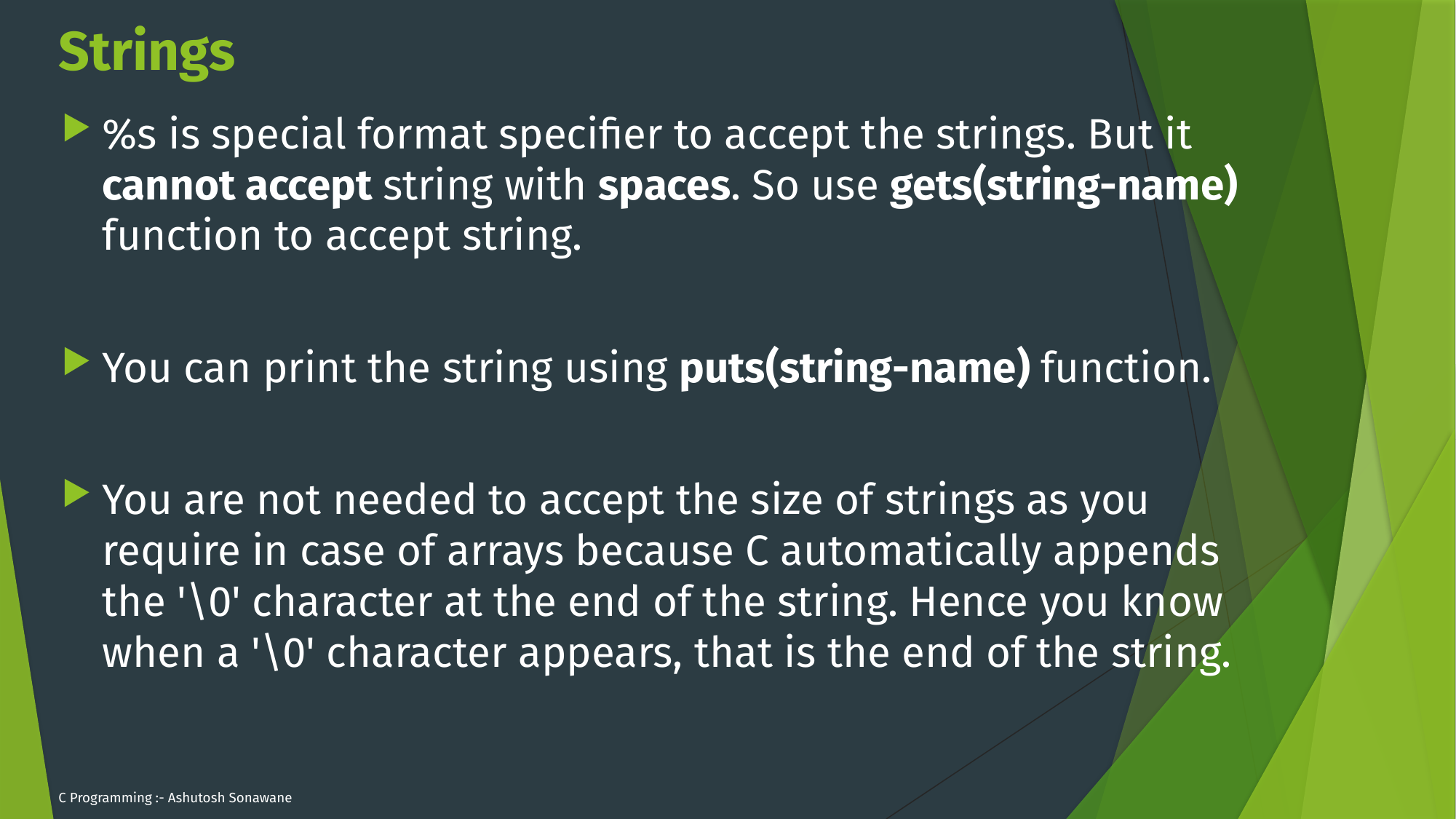

# Strings
%s is special format specifier to accept the strings. But it cannot accept string with spaces. So use gets(string-name) function to accept string.

You can print the string using puts(string-name) function.

You are not needed to accept the size of strings as you require in case of arrays because C automatically appends the '\0' character at the end of the string. Hence you know when a '\0' character appears, that is the end of the string.
C Programming :- Ashutosh Sonawane